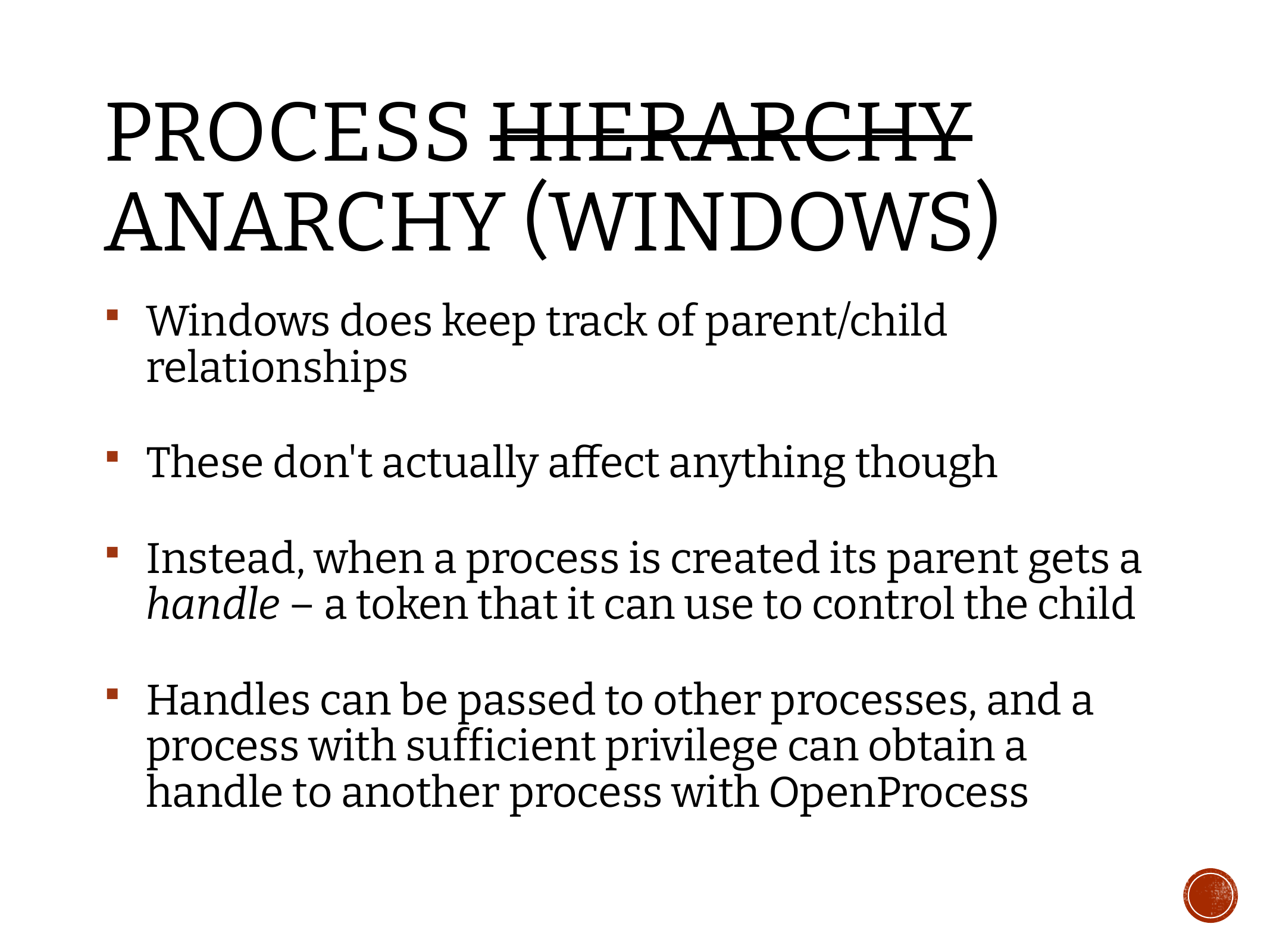

# Process Hierarchy Anarchy (Windows)
Windows does keep track of parent/child relationships
These don't actually affect anything though
Instead, when a process is created its parent gets a handle – a token that it can use to control the child
Handles can be passed to other processes, and a process with sufficient privilege can obtain a handle to another process with OpenProcess